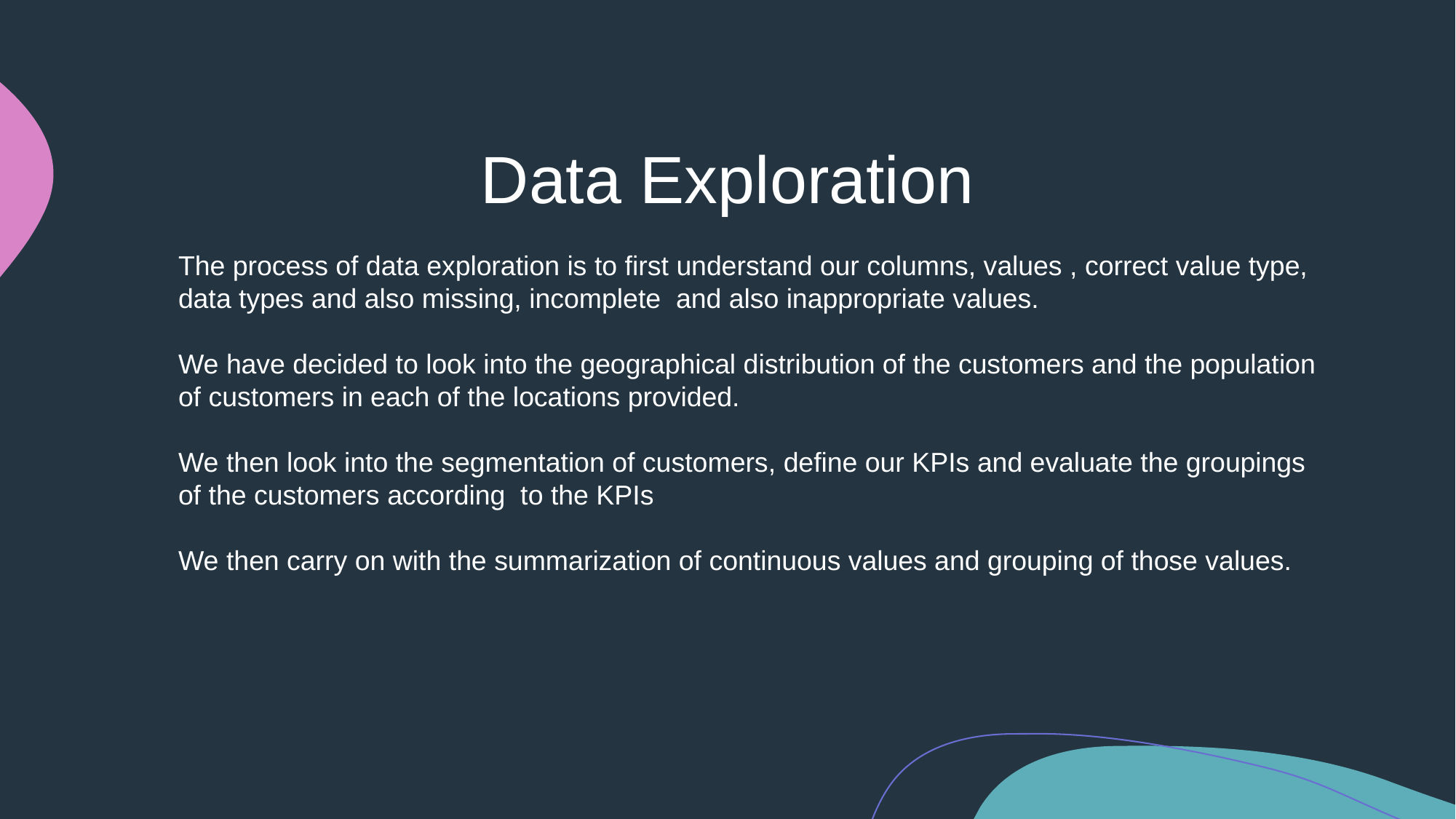

# Data Exploration
The process of data exploration is to first understand our columns, values , correct value type, data types and also missing, incomplete  and also inappropriate values.

We have decided to look into the geographical distribution of the customers and the population of customers in each of the locations provided.

We then look into the segmentation of customers, define our KPIs and evaluate the groupings of the customers according  to the KPIs

We then carry on with the summarization of continuous values and grouping of those values.